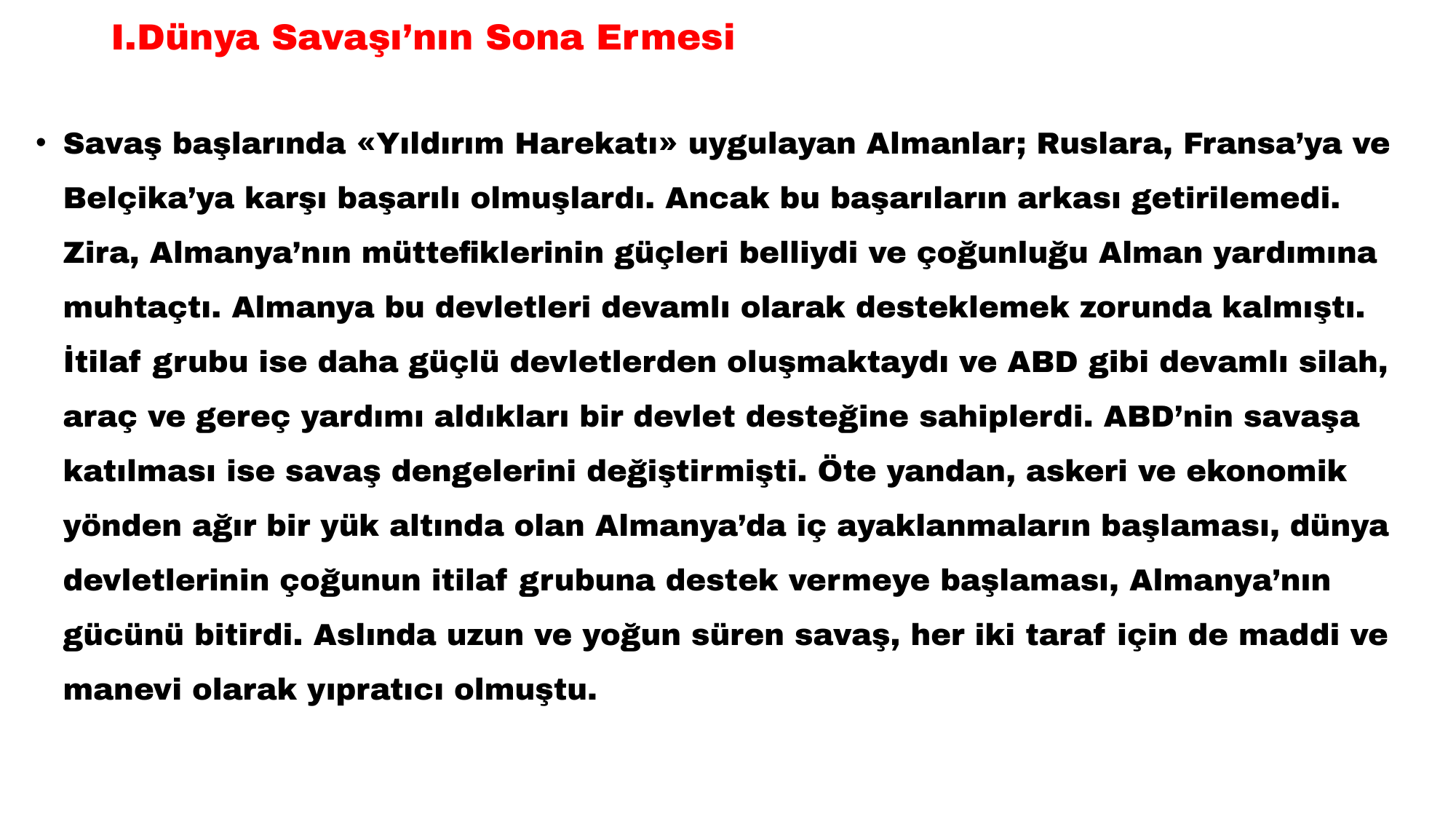

# I.Dünya Savaşı’nın Sona Ermesi
Savaş başlarında «Yıldırım Harekatı» uygulayan Almanlar; Ruslara, Fransa’ya ve Belçika’ya karşı başarılı olmuşlardı. Ancak bu başarıların arkası getirilemedi. Zira, Almanya’nın müttefiklerinin güçleri belliydi ve çoğunluğu Alman yardımına muhtaçtı. Almanya bu devletleri devamlı olarak desteklemek zorunda kalmıştı. İtilaf grubu ise daha güçlü devletlerden oluşmaktaydı ve ABD gibi devamlı silah, araç ve gereç yardımı aldıkları bir devlet desteğine sahiplerdi. ABD’nin savaşa katılması ise savaş dengelerini değiştirmişti. Öte yandan, askeri ve ekonomik yönden ağır bir yük altında olan Almanya’da iç ayaklanmaların başlaması, dünya devletlerinin çoğunun itilaf grubuna destek vermeye başlaması, Almanya’nın gücünü bitirdi. Aslında uzun ve yoğun süren savaş, her iki taraf için de maddi ve manevi olarak yıpratıcı olmuştu.